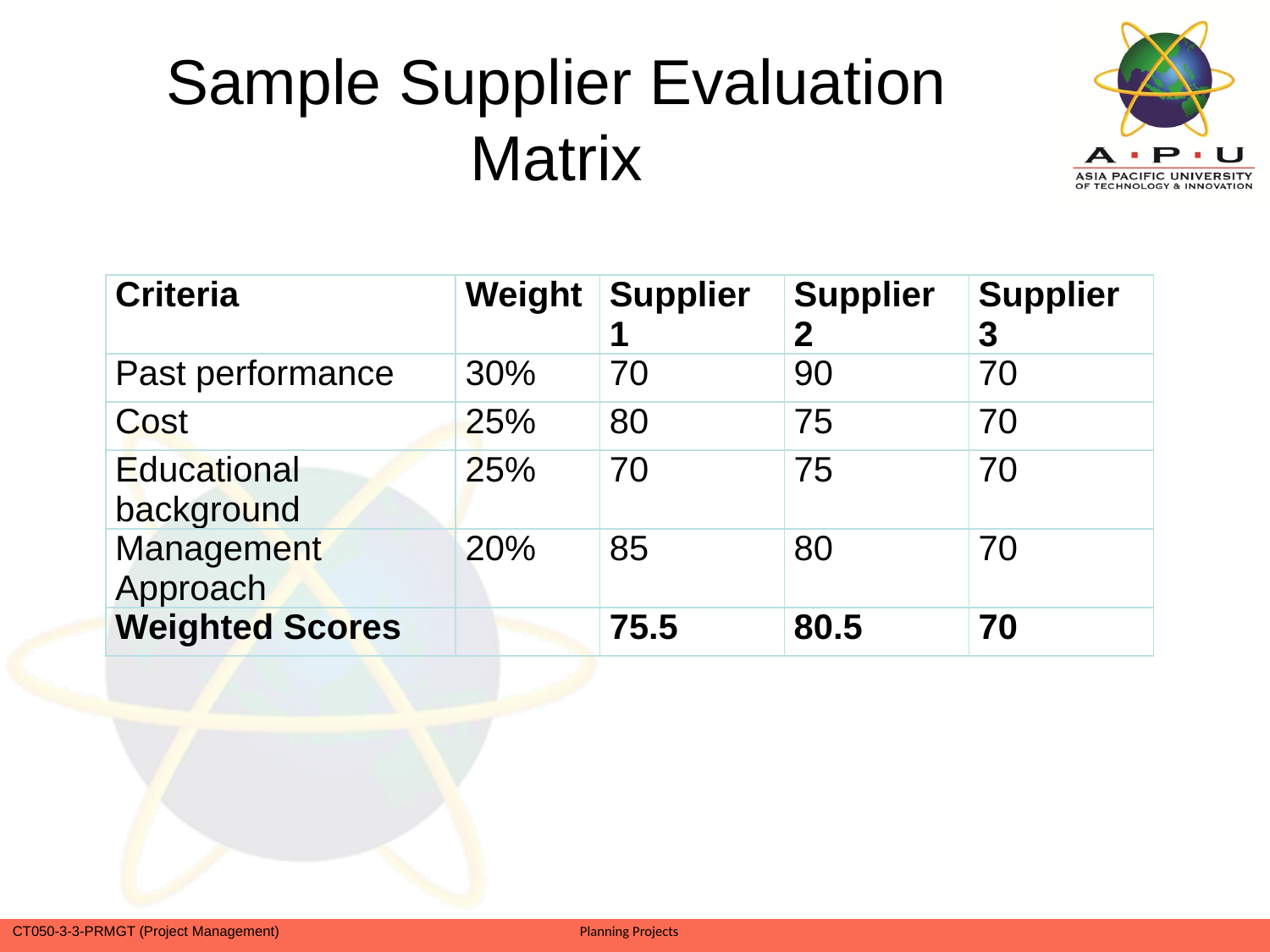

# Sample Supplier Evaluation Matrix
| Criteria | Weight | Supplier 1 | Supplier 2 | Supplier 3 |
| --- | --- | --- | --- | --- |
| Past performance | 30% | 70 | 90 | 70 |
| Cost | 25% | 80 | 75 | 70 |
| Educational background | 25% | 70 | 75 | 70 |
| Management Approach | 20% | 85 | 80 | 70 |
| Weighted Scores |  | 75.5 | 80.5 | 70 |